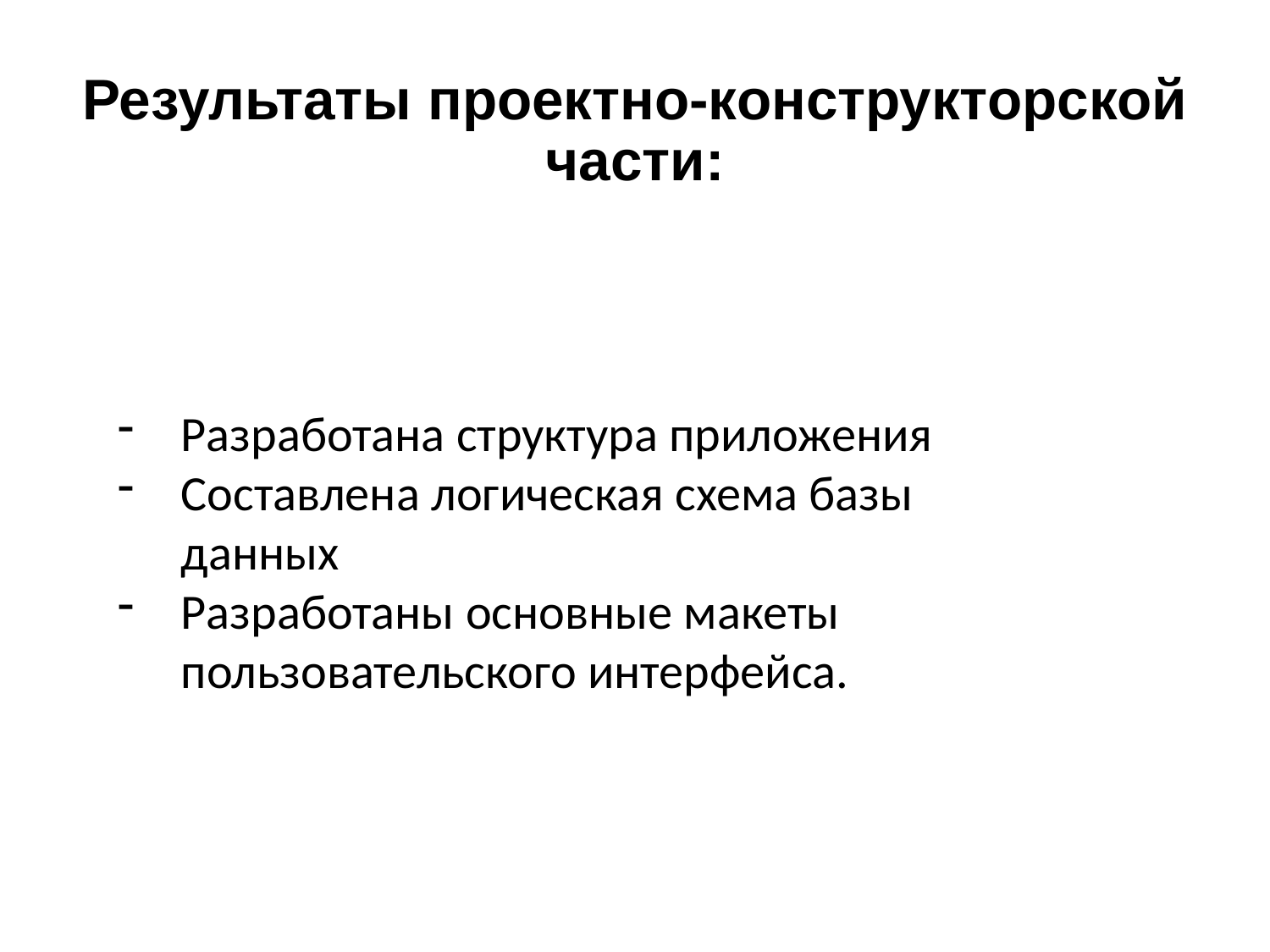

# Результаты проектно-конструкторской части:
Разработана структура приложения
Составлена логическая схема базы данных
Разработаны основные макеты пользовательского интерфейса.